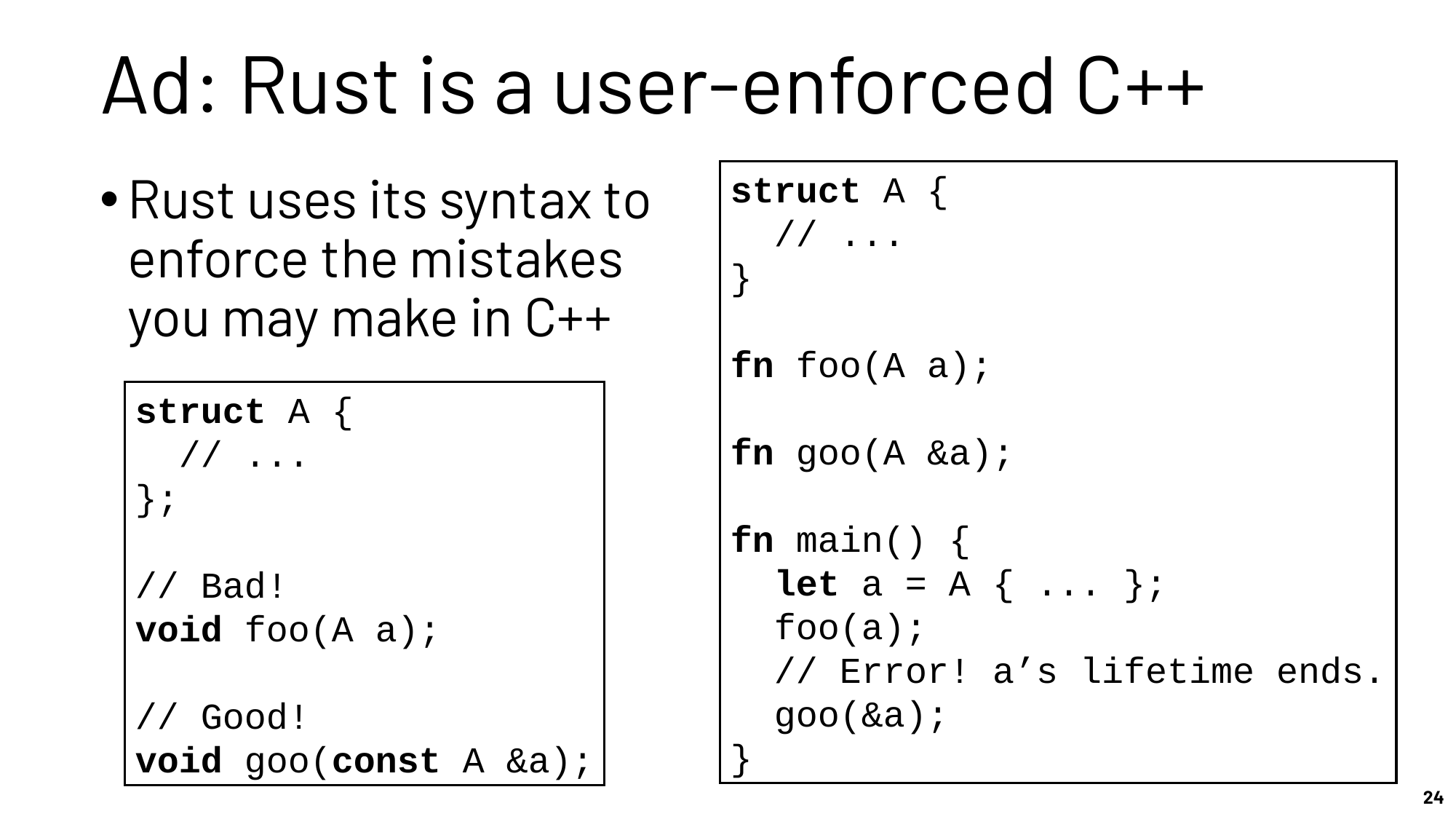

# Ad: Rust is a user-enforced C++
struct A {
  // ...
}

fn foo(A a);

fn goo(A &a);

fn main() {
  let a = A { ... };
  foo(a);
  // Error! a’s lifetime ends.
  goo(&a);
}
Rust uses its syntax to enforce the mistakes you may make in C++
struct A {
  // ...
};

// Bad!
void foo(A a);

// Good!
void goo(const A &a);
24